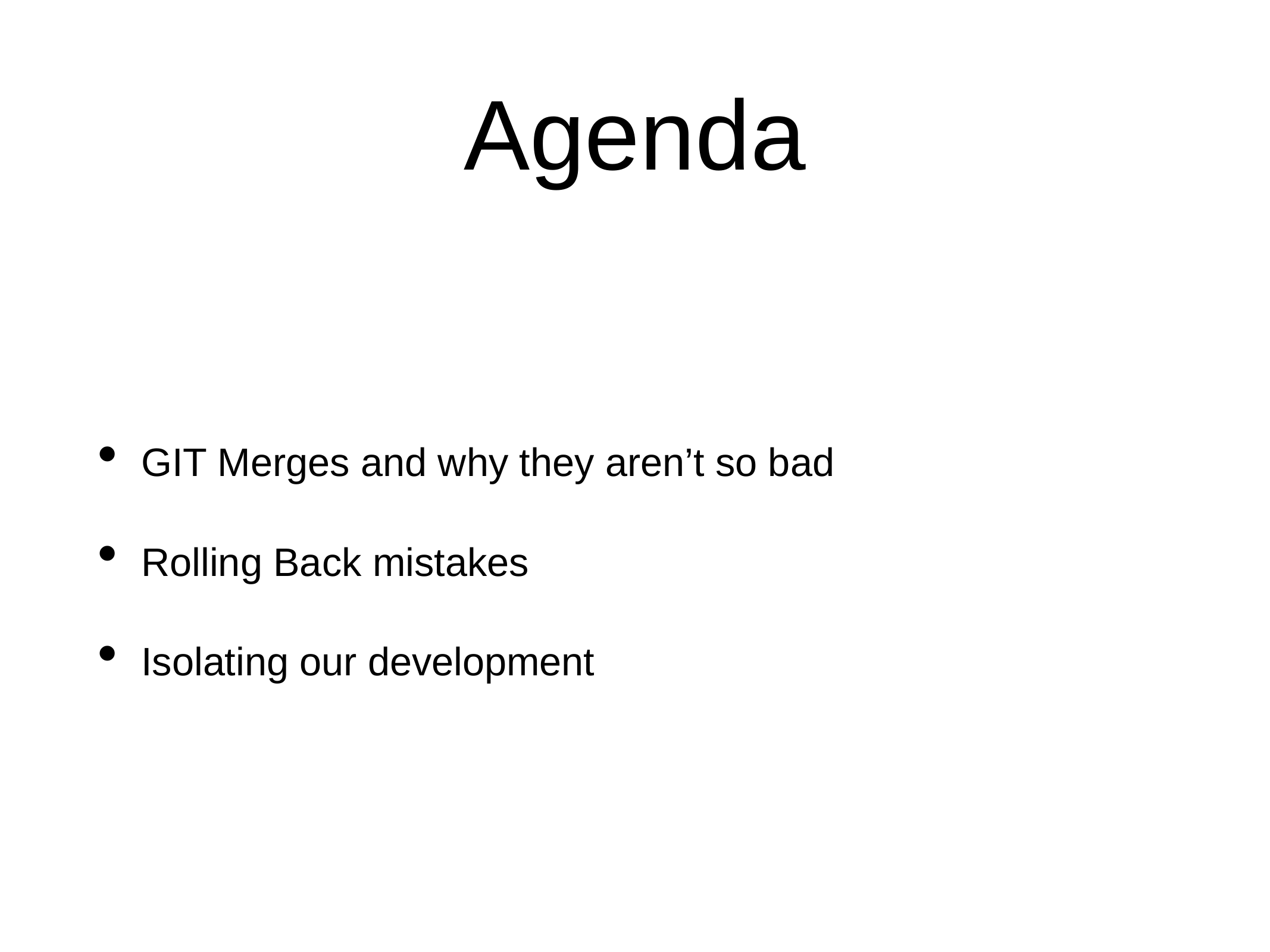

# Agenda
GIT Merges and why they aren’t so bad
Rolling Back mistakes
Isolating our development